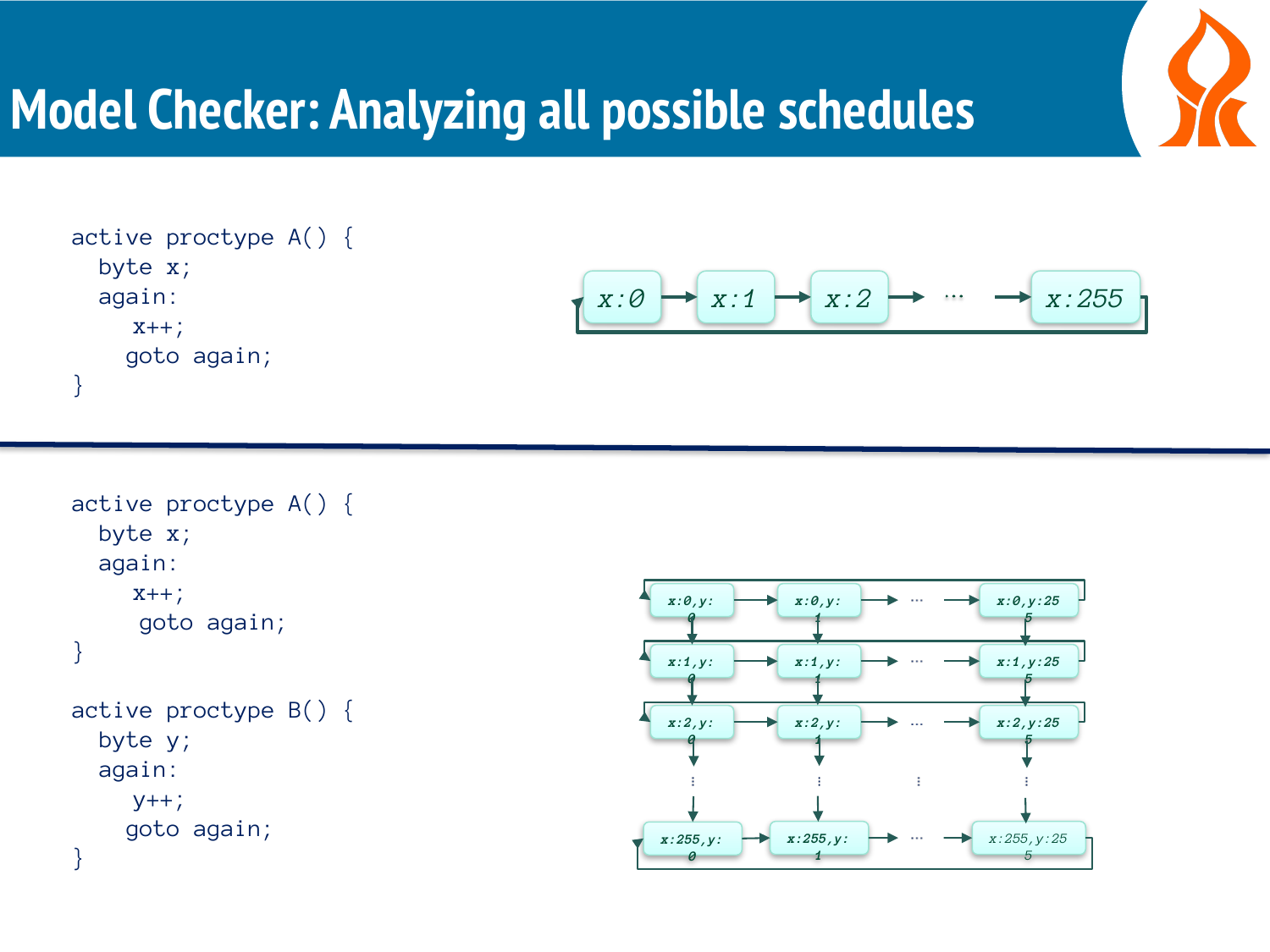

# Model Checker: Analyzing all possible schedules
active proctype A() {
  byte x;
  again:
	 x++;
    goto again;
}

active proctype A() {
  byte x;
  again:
	 x++;
     goto again;
}

active proctype B() {
  byte y;
  again:
	 y++;
    goto again;
}

x:0
x:1
x:2

x:255

x:0,y:0
x:0,y:1
x:0,y:255

x:1,y:0
x:1,y:1
x:1,y:255

x:2,y:0
x:2,y:1
x:2,y:255

x:255,y:1
x:255,y:255
x:255,y:0